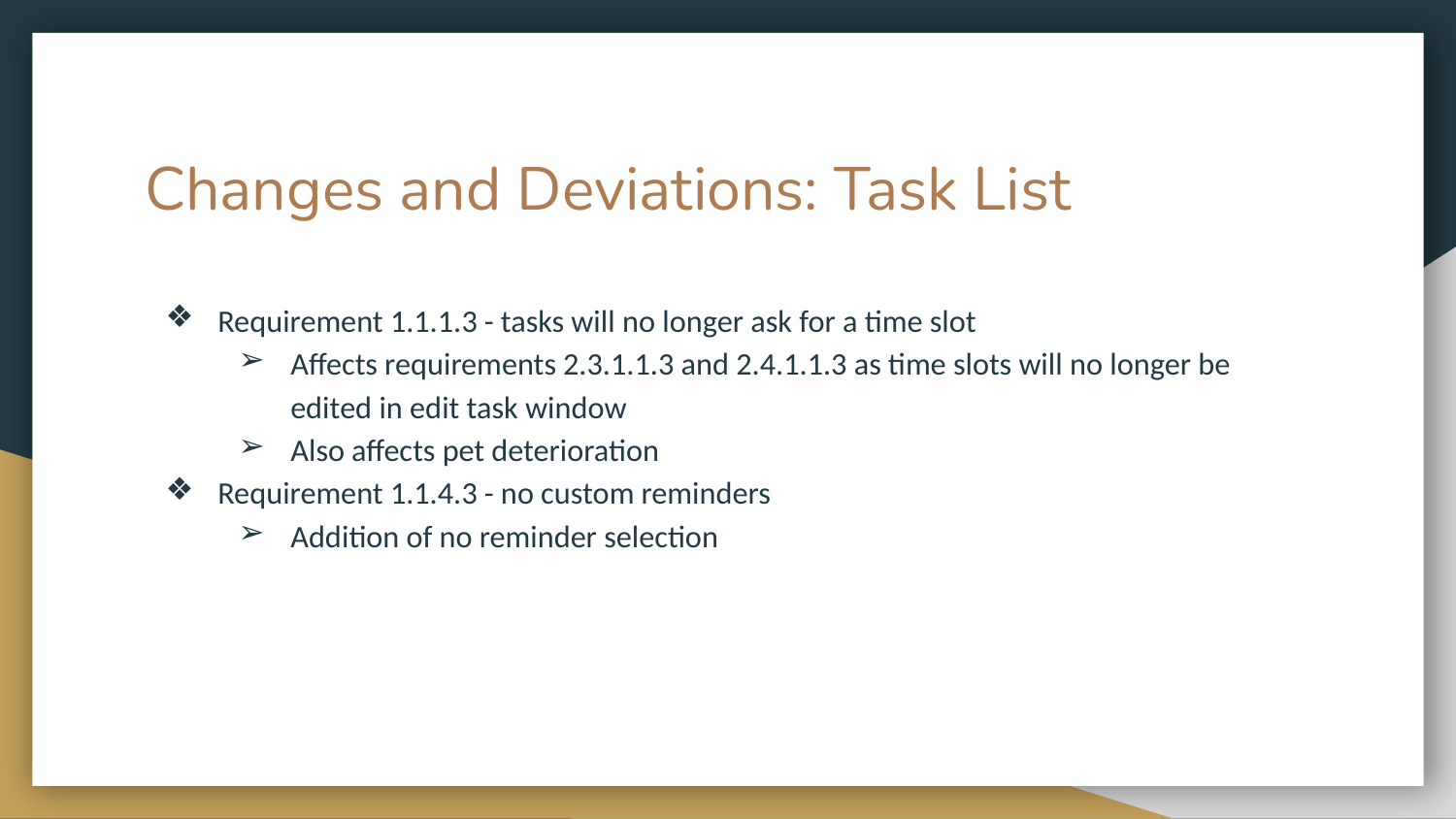

# Changes and Deviations: Task List
Requirement 1.1.1.3 - tasks will no longer ask for a time slot
Affects requirements 2.3.1.1.3 and 2.4.1.1.3 as time slots will no longer be edited in edit task window
Also affects pet deterioration
Requirement 1.1.4.3 - no custom reminders
Addition of no reminder selection